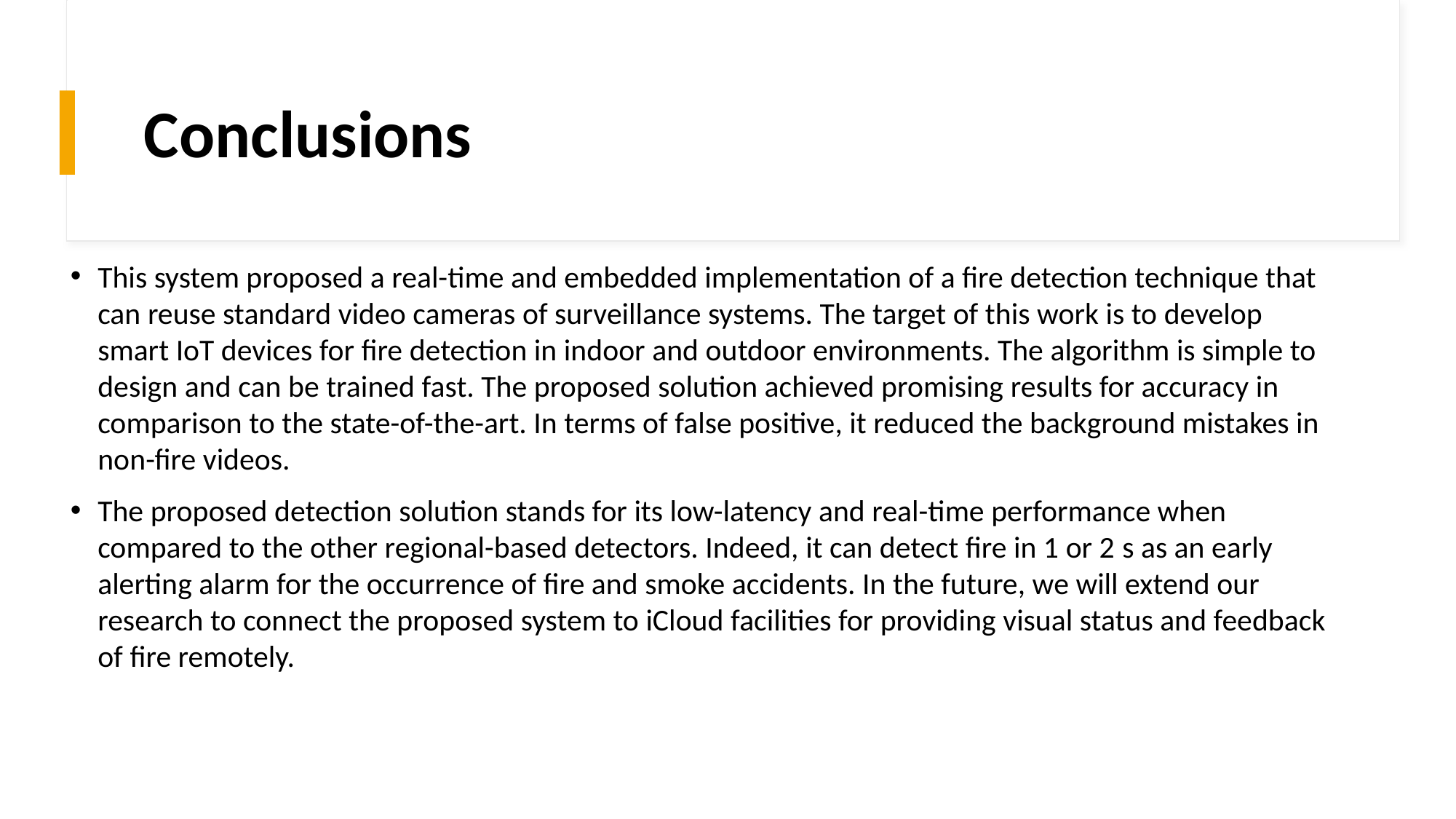

# Conclusions

This system proposed a real-time and embedded implementation of a fire detection technique that can reuse standard video cameras of surveillance systems. The target of this work is to develop smart IoT devices for fire detection in indoor and outdoor environments. The algorithm is simple to design and can be trained fast. The proposed solution achieved promising results for accuracy in comparison to the state-of-the-art. In terms of false positive, it reduced the background mistakes in non-fire videos.
The proposed detection solution stands for its low-latency and real-time performance when compared to the other regional-based detectors. Indeed, it can detect fire in 1 or 2 s as an early alerting alarm for the occurrence of fire and smoke accidents. In the future, we will extend our research to connect the proposed system to iCloud facilities for providing visual status and feedback of fire remotely.